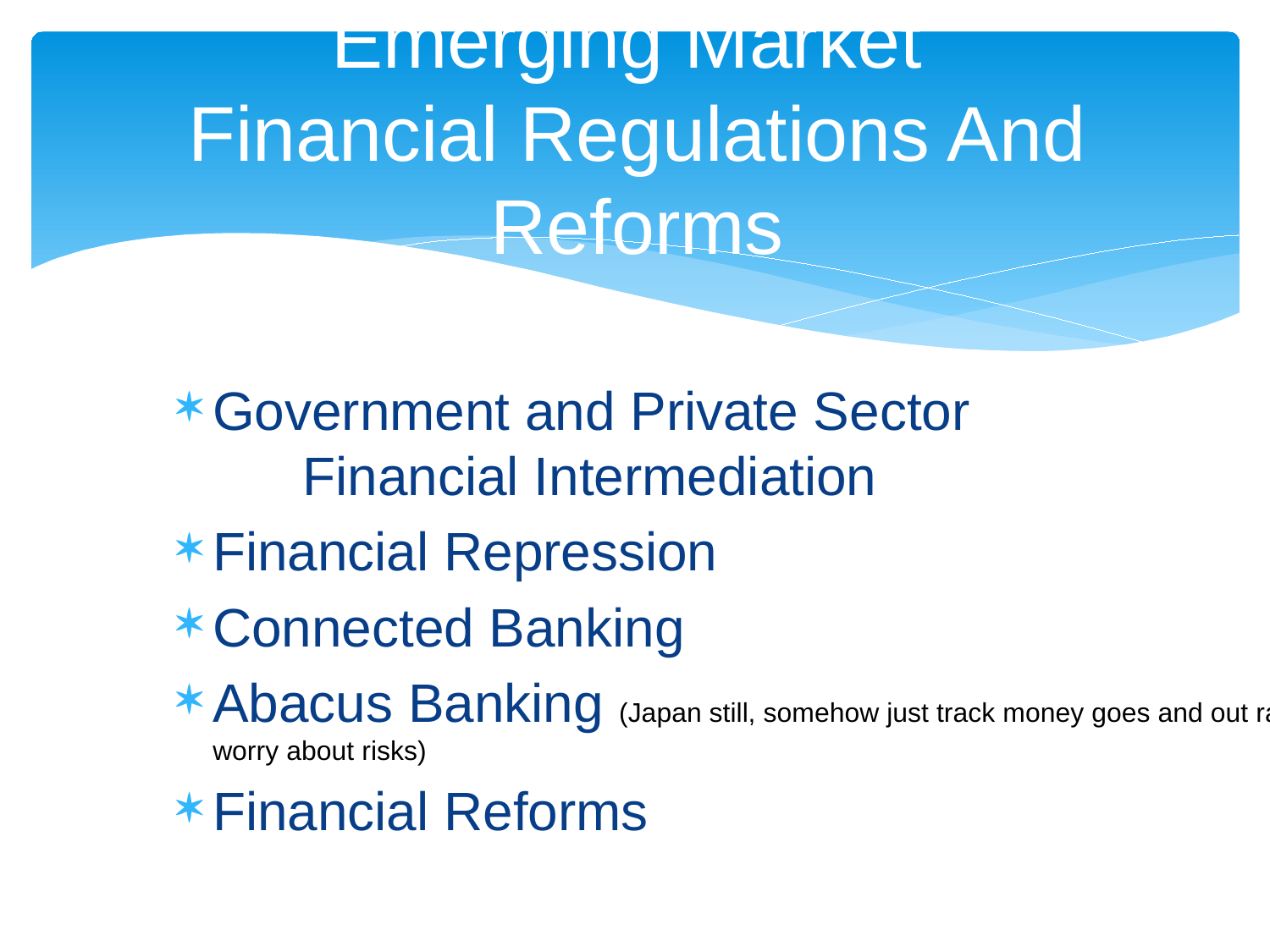

# Emerging Market Financial Regulations And Reforms
Government and Private Sector                                     Financial Intermediation
Financial Repression
Connected Banking
Abacus Banking (Japan still, somehow just track money goes and out rather than worry about risks)
Financial Reforms